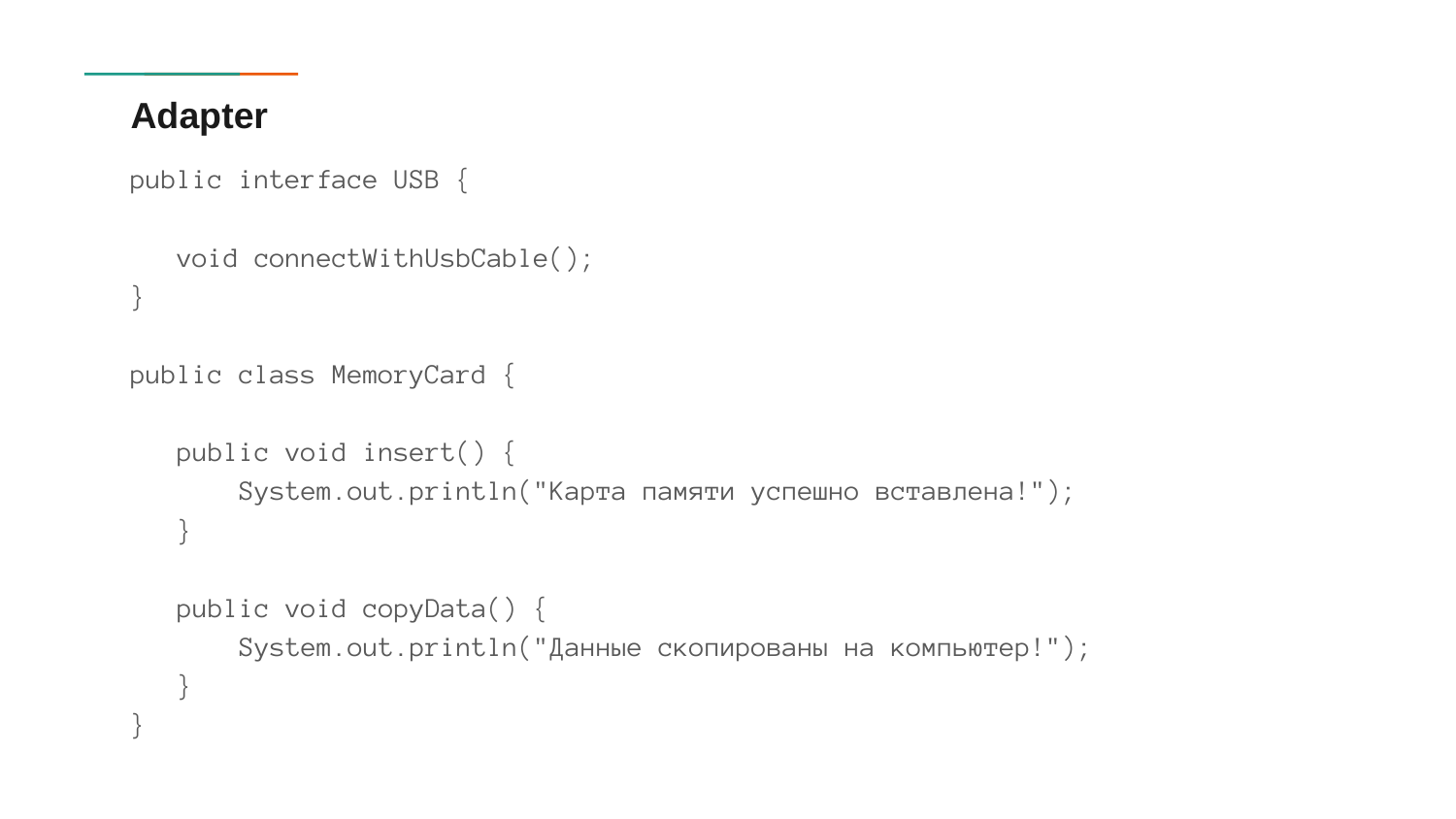

# Adapter
public interface USB {

   void connectWithUsbCable();
}

public class MemoryCard {

   public void insert() {
       System.out.println("Карта памяти успешно вставлена!");
   }

   public void copyData() {
       System.out.println("Данные скопированы на компьютер!");
   }
}